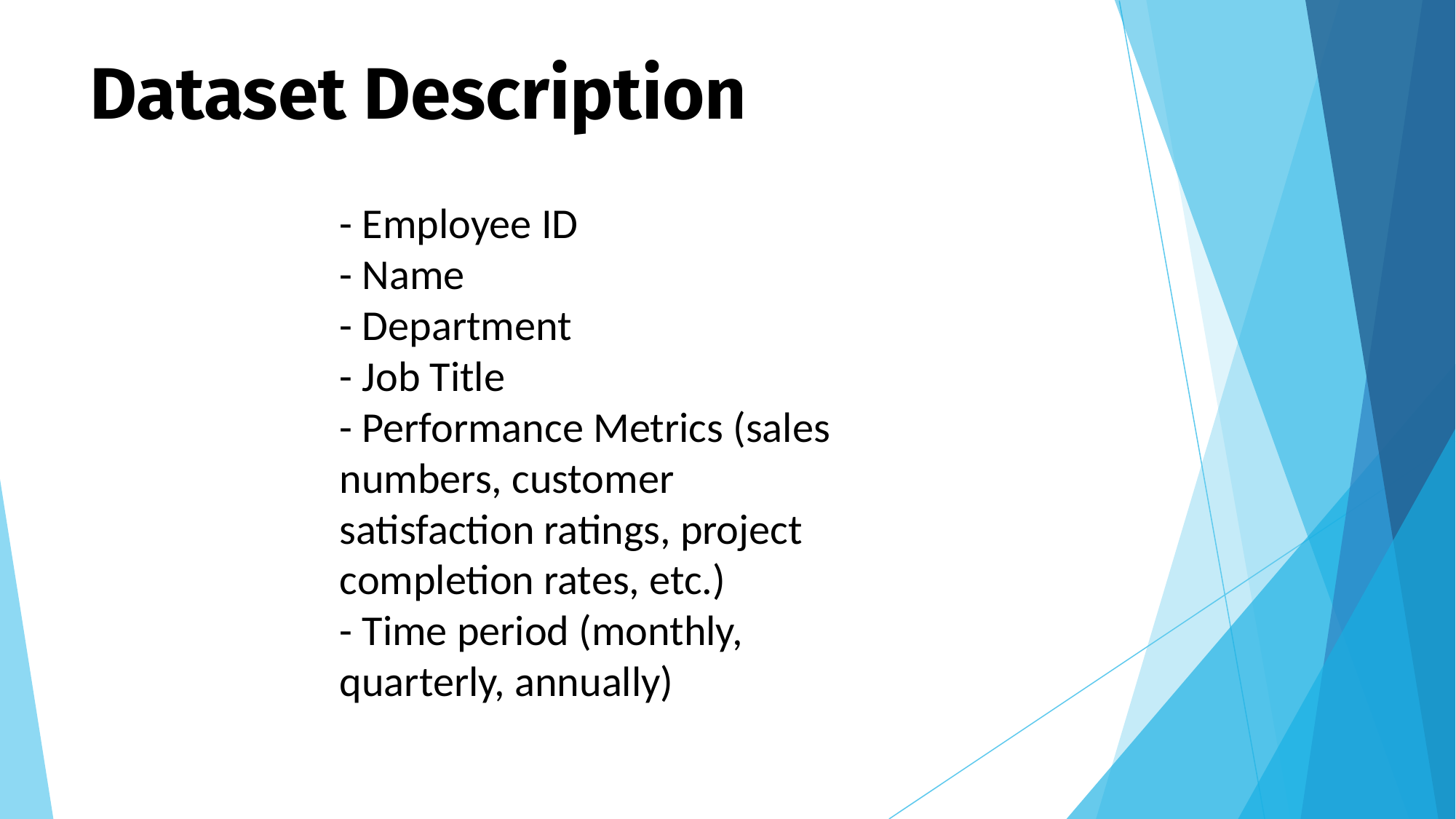

# Dataset Description
- Employee ID
- Name
- Department
- Job Title
- Performance Metrics (sales numbers, customer satisfaction ratings, project completion rates, etc.)
- Time period (monthly, quarterly, annually)